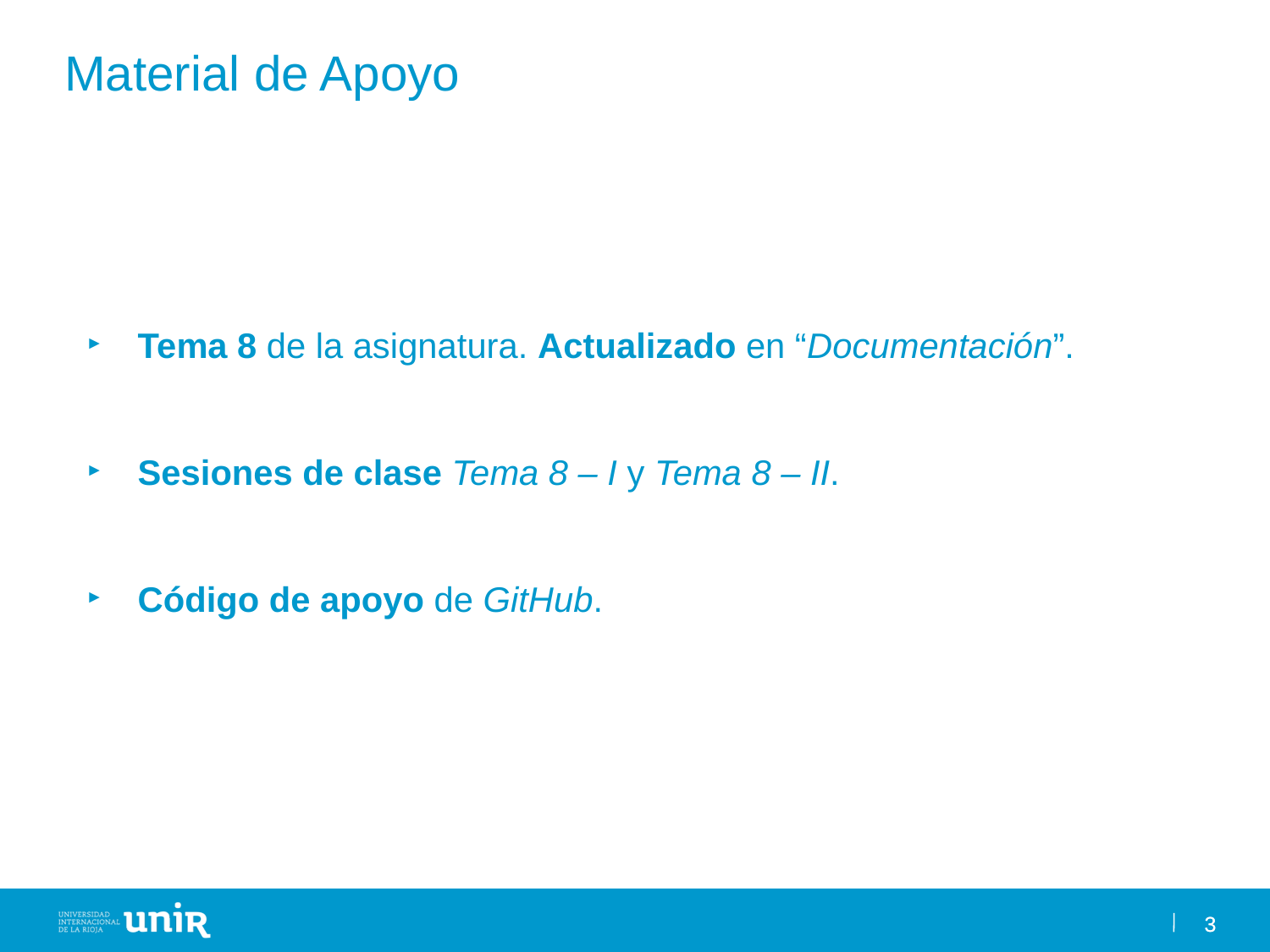

Material de Apoyo
Tema 8 de la asignatura. Actualizado en “Documentación”.

Sesiones de clase Tema 8 – I y Tema 8 – II.

Código de apoyo de GitHub.

3
3